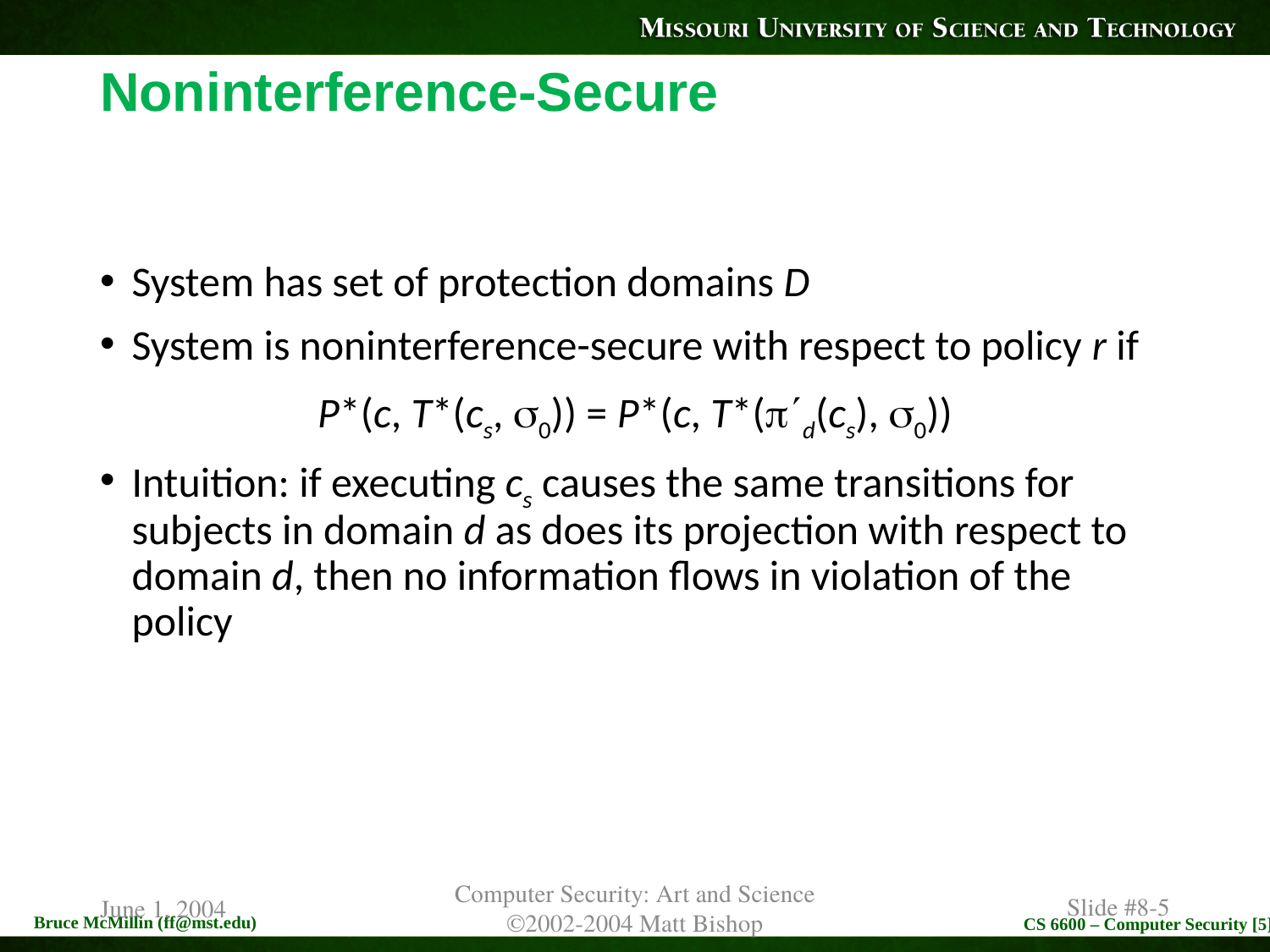

# Noninterference-Secure
System has set of protection domains D
System is noninterference-secure with respect to policy r if
P*(c, T*(cs, σ0)) = P*(c, T*(π′d(cs), σ0))
Intuition: if executing cs causes the same transitions for subjects in domain d as does its projection with respect to domain d, then no information flows in violation of the policy
June 1, 2004
Computer Security: Art and Science
©2002-2004 Matt Bishop
Slide #8-5